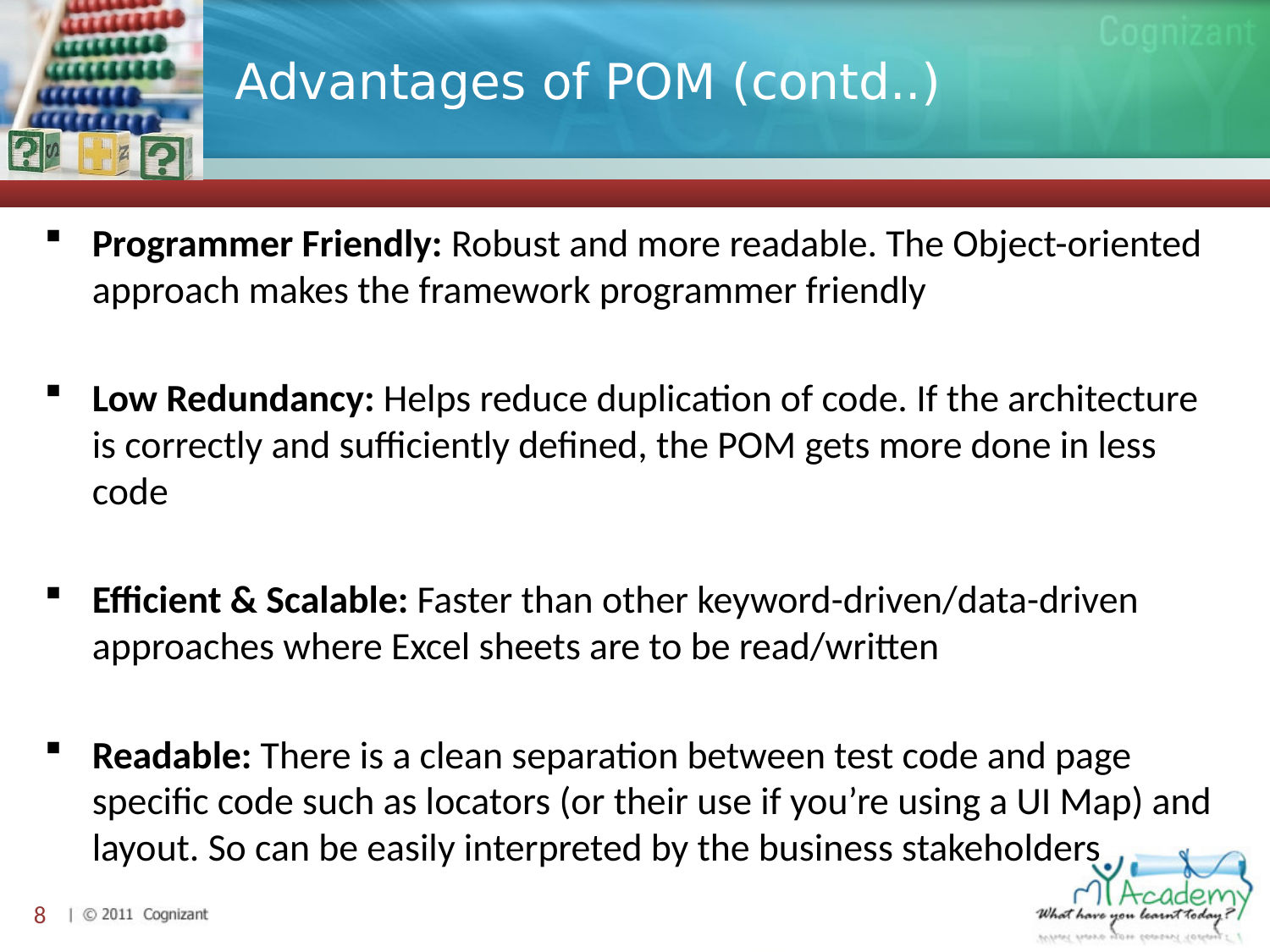

# Advantages of POM (contd..)
Programmer Friendly: Robust and more readable. The Object-oriented approach makes the framework programmer friendly

Low Redundancy: Helps reduce duplication of code. If the architecture is correctly and sufficiently defined, the POM gets more done in less code

Efficient & Scalable: Faster than other keyword-driven/data-driven approaches where Excel sheets are to be read/written

Readable: There is a clean separation between test code and page specific code such as locators (or their use if you’re using a UI Map) and layout. So can be easily interpreted by the business stakeholders
8